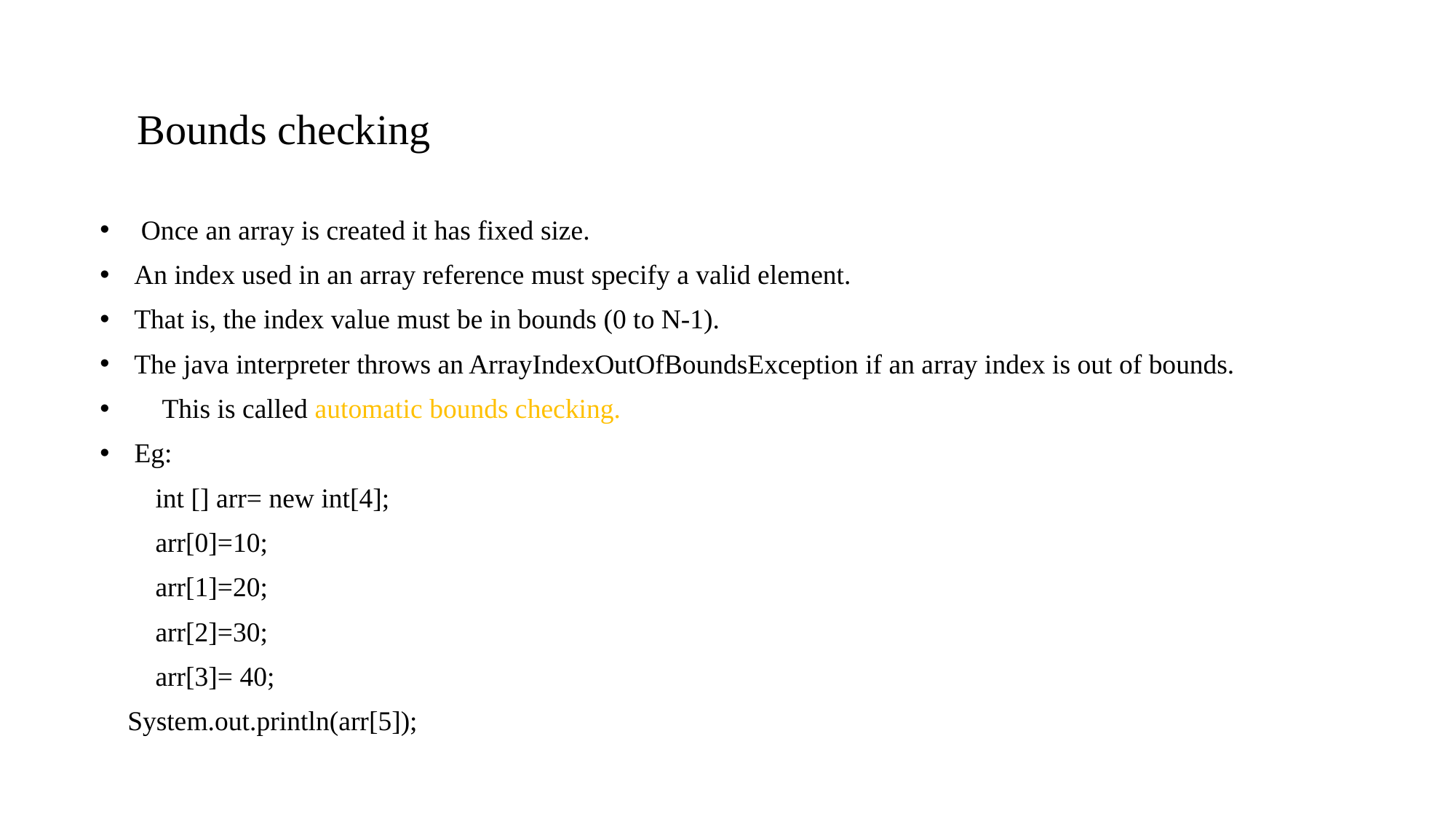

# Bounds checking
 Once an array is created it has fixed size.
An index used in an array reference must specify a valid element.
That is, the index value must be in bounds (0 to N-1).
The java interpreter throws an ArrayIndexOutOfBoundsException if an array index is out of bounds.
     This is called automatic bounds checking.
 Eg:
        int [] arr= new int[4];
        arr[0]=10;
        arr[1]=20;
        arr[2]=30;
        arr[3]= 40;
    System.out.println(arr[5]);